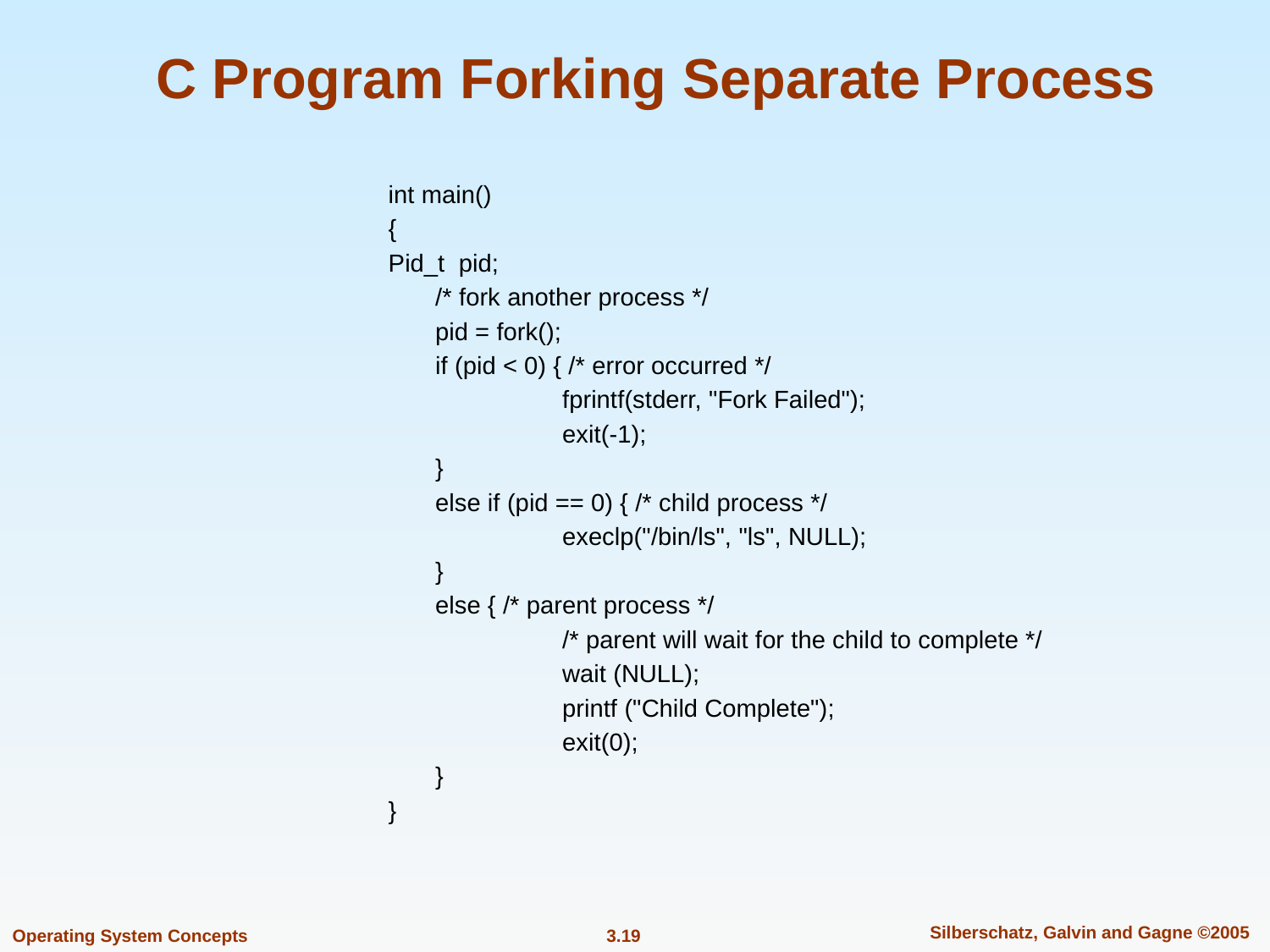

C Program Forking Separate Process
int main()
{
Pid_t  pid;
	/* fork another process */
	pid = fork();
	if (pid < 0) { /* error occurred */
		fprintf(stderr, "Fork Failed");
		exit(-1);
	}
	else if (pid == 0) { /* child process */
		execlp("/bin/ls", "ls", NULL);
	}
	else { /* parent process */
		/* parent will wait for the child to complete */
		wait (NULL);
		printf ("Child Complete");
		exit(0);
	}
}